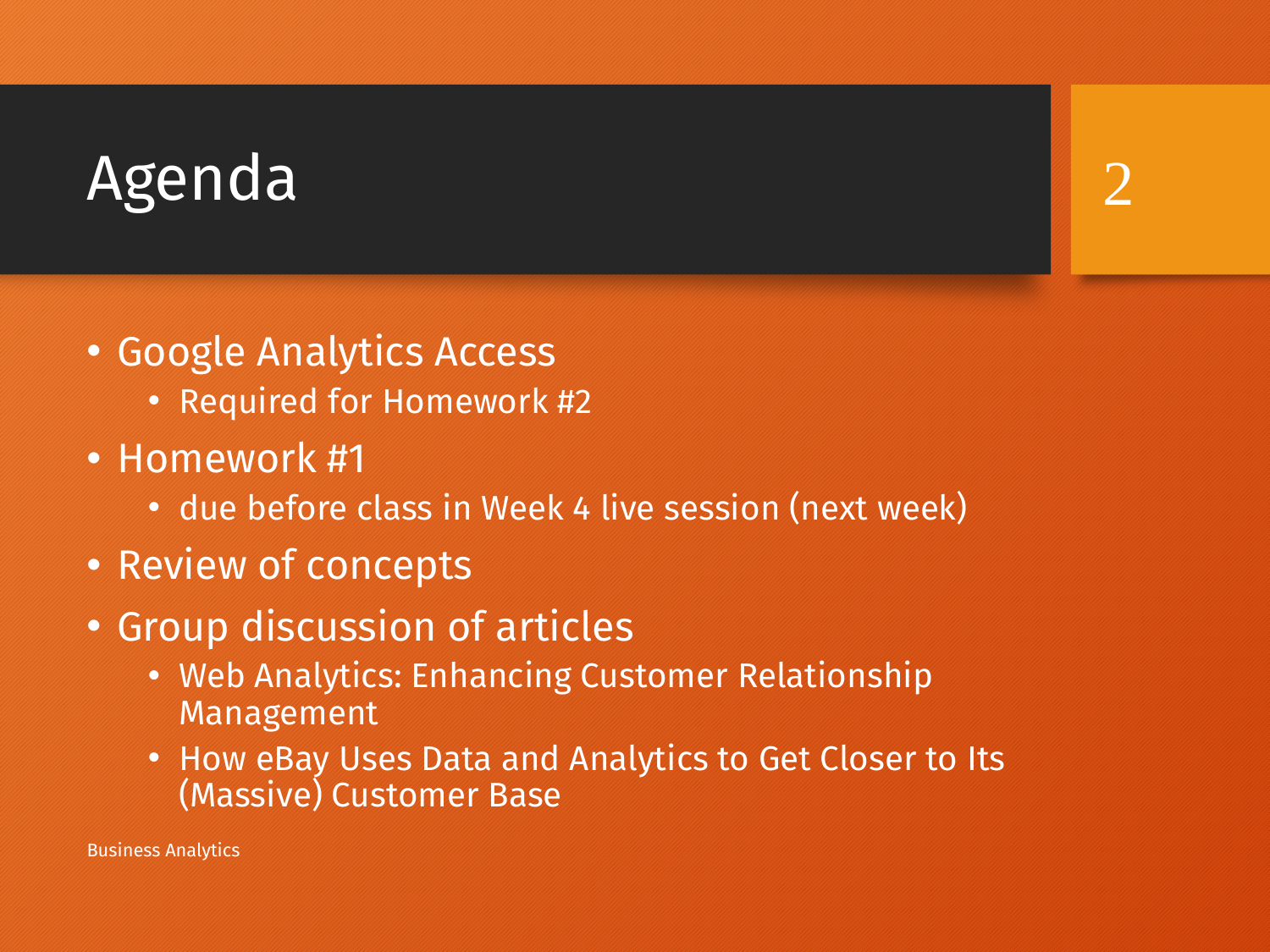

# Agenda
2
Google Analytics Access
Required for Homework #2
Homework #1
due before class in Week 4 live session (next week)
Review of concepts
Group discussion of articles
Web Analytics: Enhancing Customer Relationship Management
How eBay Uses Data and Analytics to Get Closer to Its (Massive) Customer Base

Business Analytics